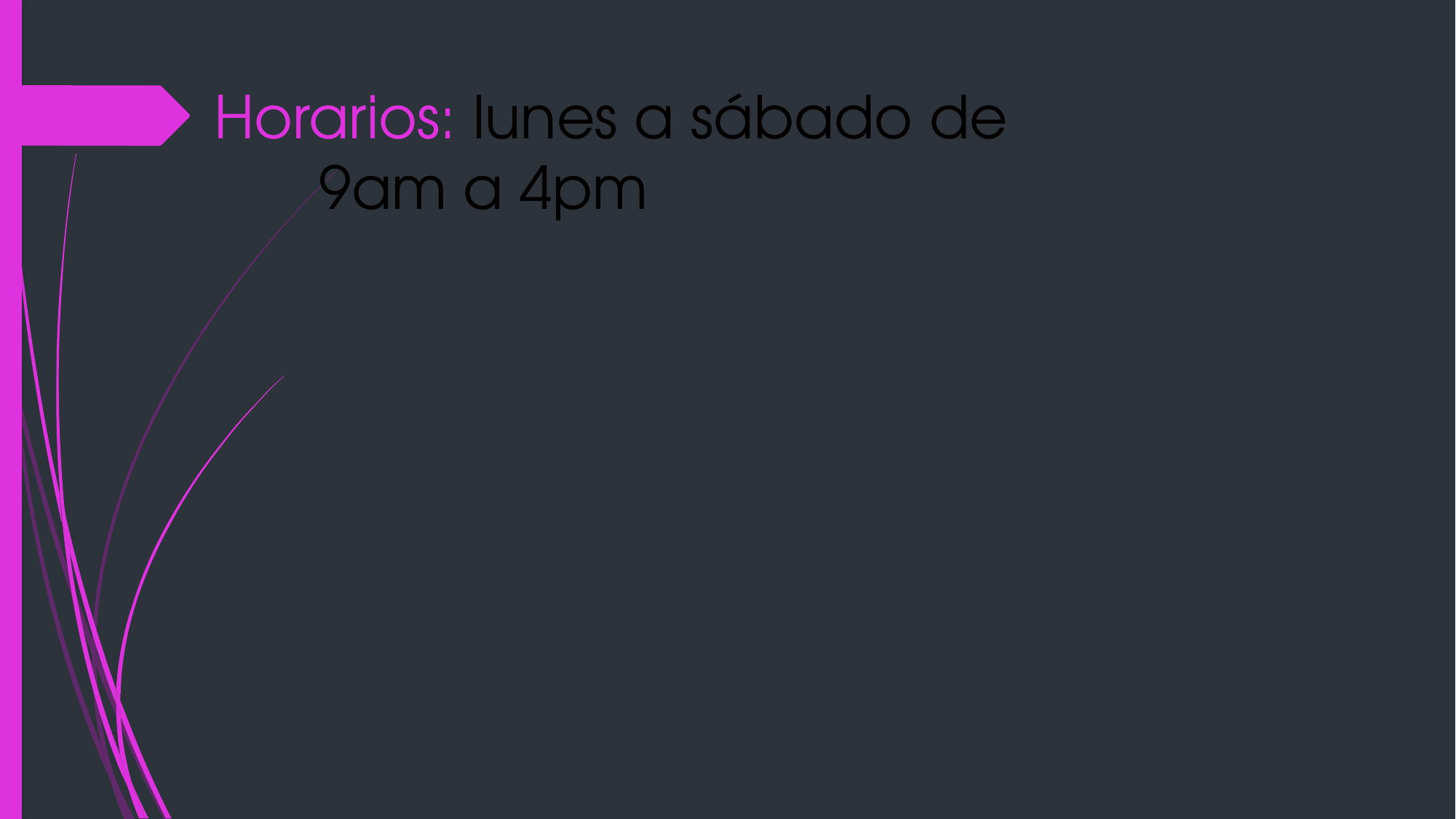

# Horarios: lunes a sábado de 9am a 4pm